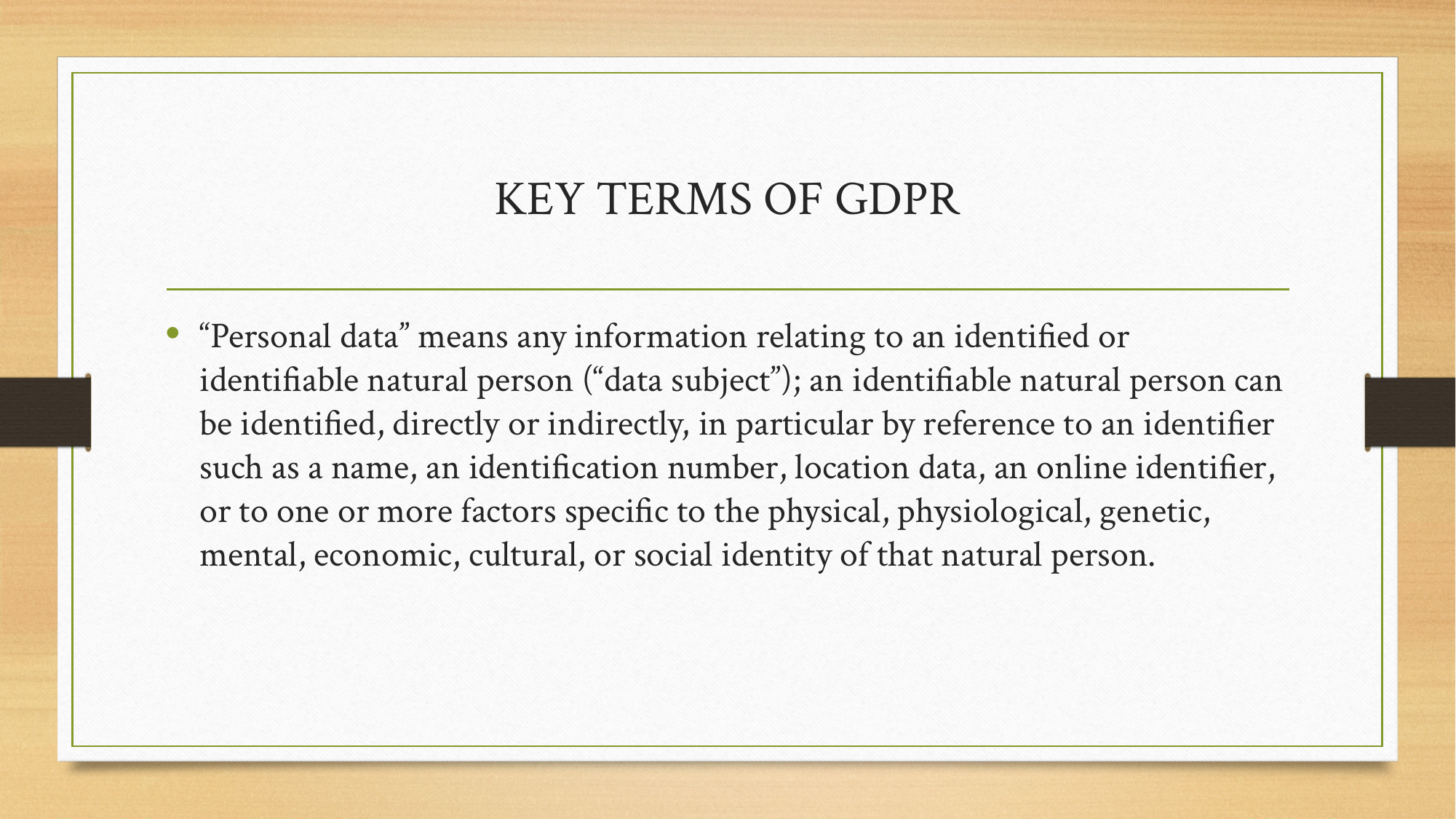

# KEY TERMS OF GDPR
“Personal data” means any information relating to an identified or identifiable natural person (“data subject”); an identifiable natural person can be identified, directly or indirectly, in particular by reference to an identifier such as a name, an identification number, location data, an online identifier, or to one or more factors specific to the physical, physiological, genetic, mental, economic, cultural, or social identity of that natural person.